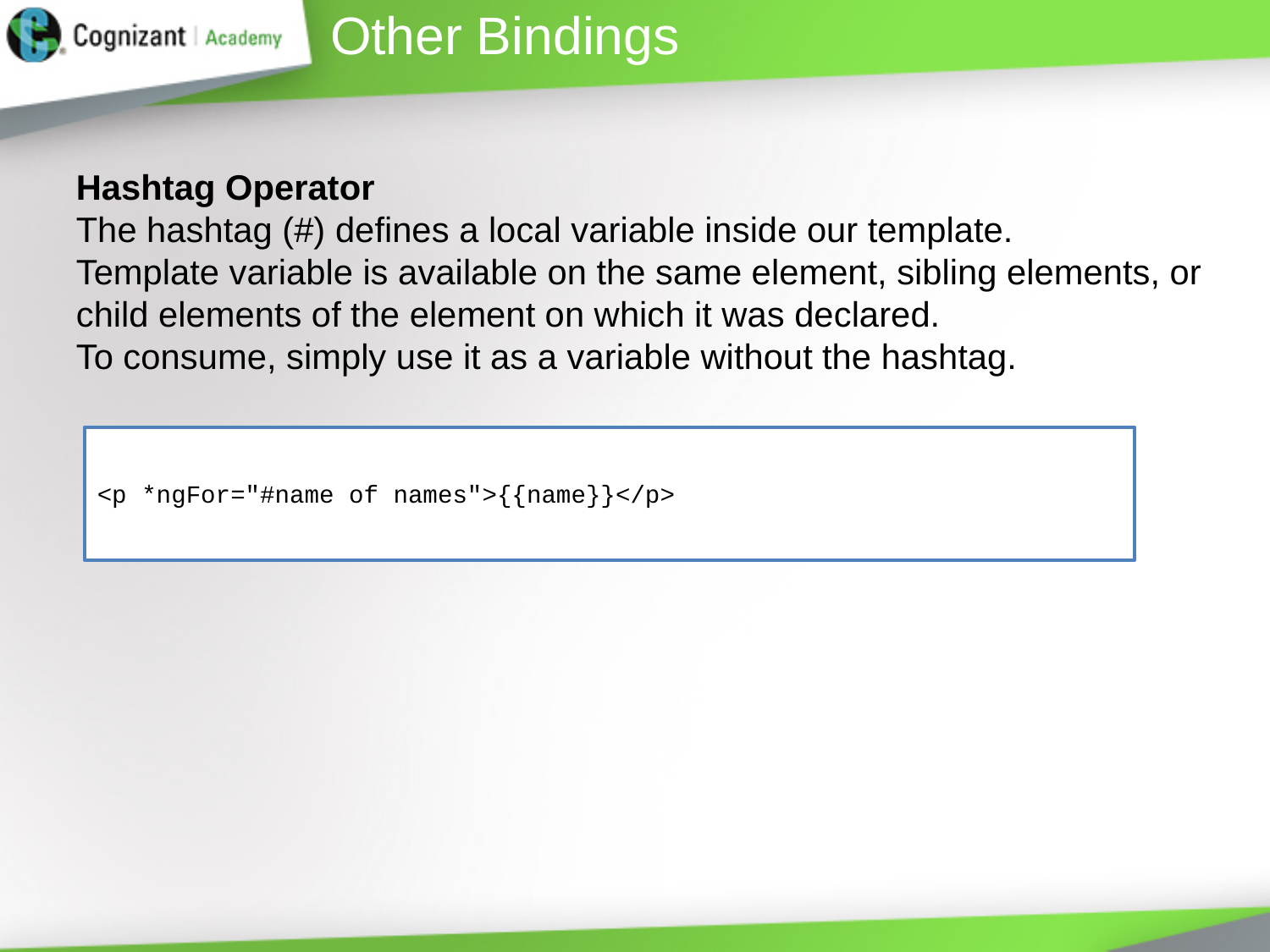

# Other Bindings
Hashtag Operator
The hashtag (#) defines a local variable inside our template.
Template variable is available on the same element, sibling elements, or child elements of the element on which it was declared.
To consume, simply use it as a variable without the hashtag.

<p *ngFor="#name of names">{{name}}</p>